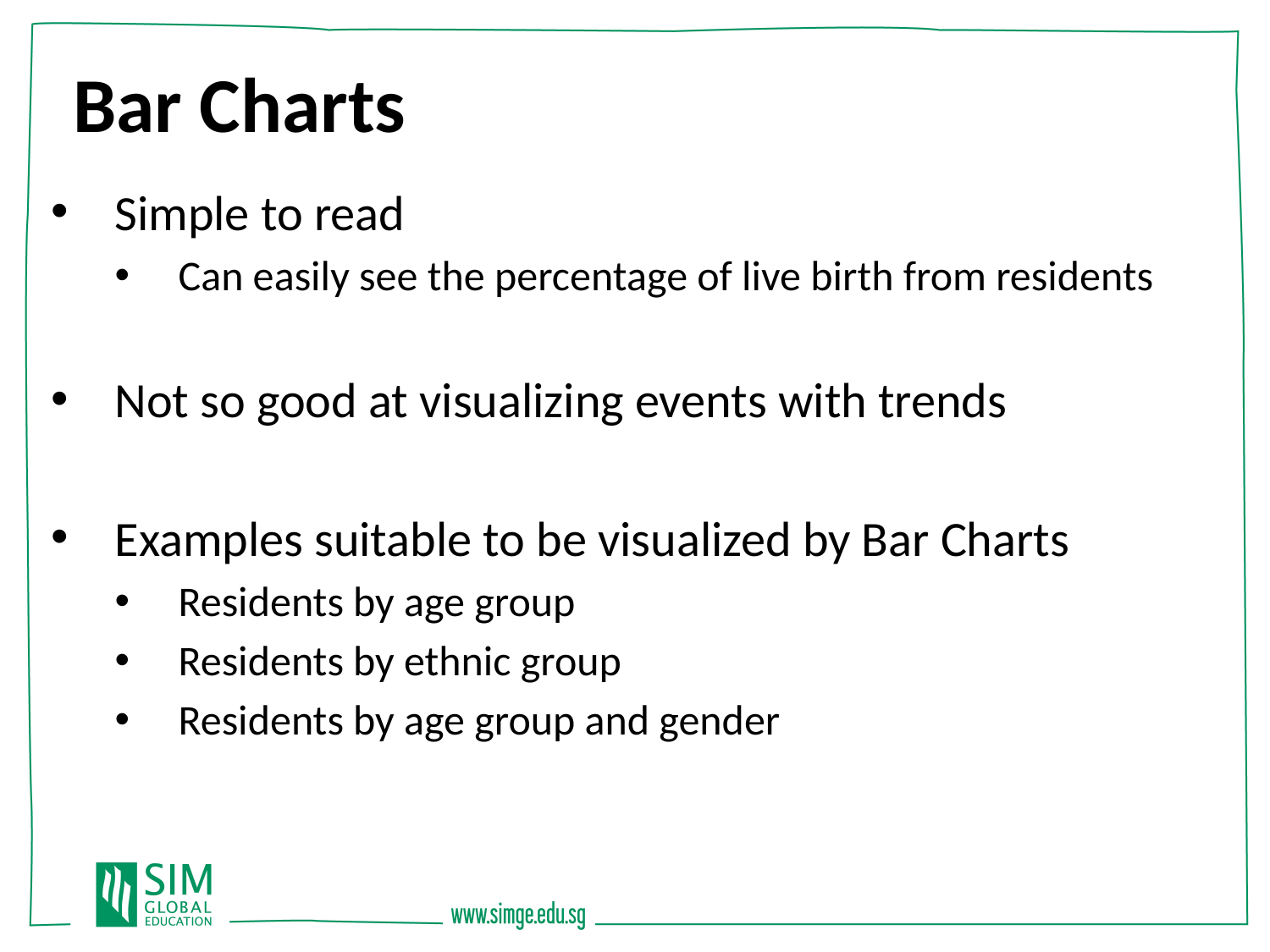

Bar Charts
Simple to read
Can easily see the percentage of live birth from residents

Not so good at visualizing events with trends

Examples suitable to be visualized by Bar Charts
Residents by age group
Residents by ethnic group
Residents by age group and gender